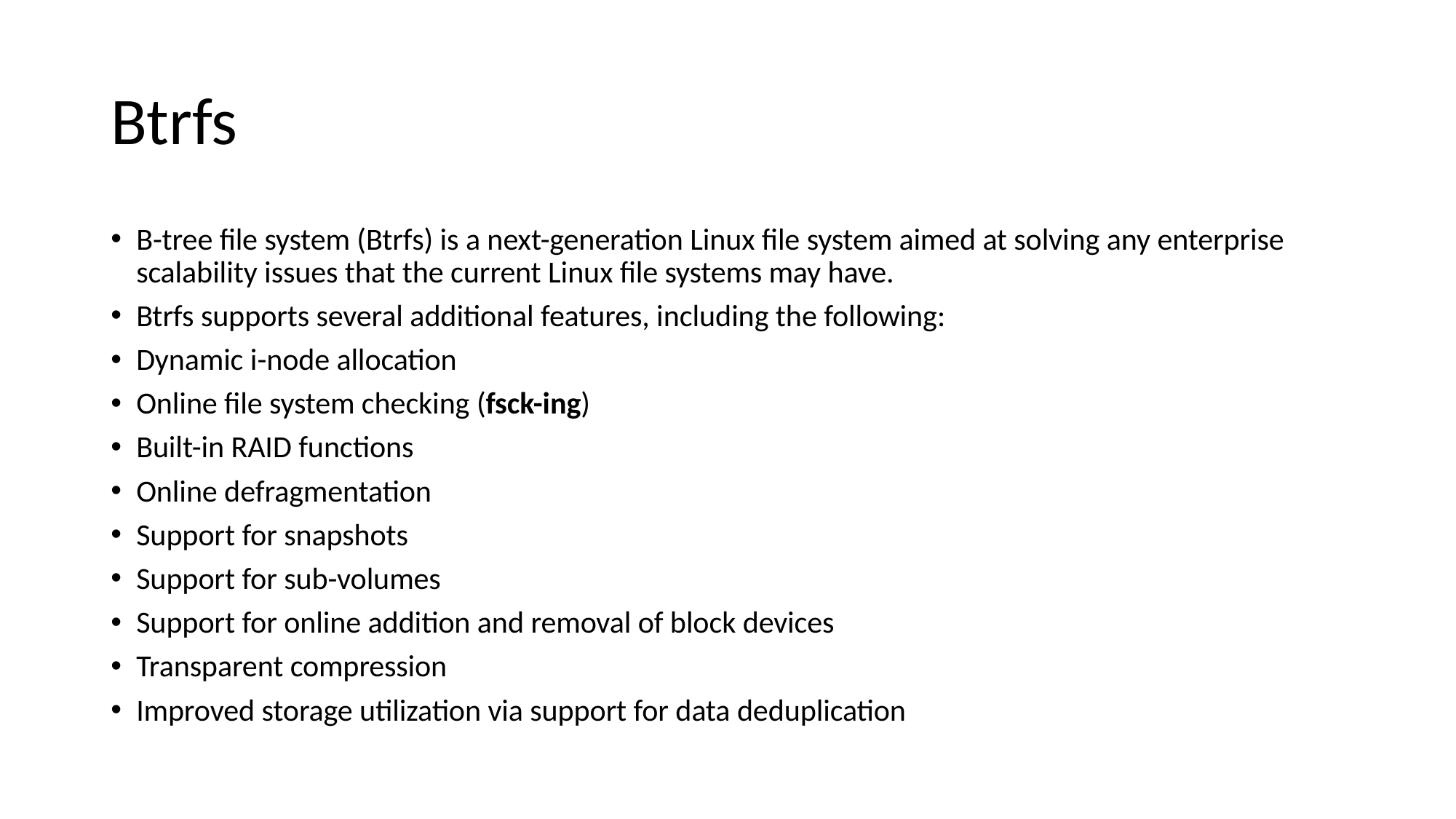

# Btrfs
B-tree file system (Btrfs) is a next-generation Linux file system aimed at solving any enterprise scalability issues that the current Linux file systems may have.
Btrfs supports several additional features, including the following:
Dynamic i-node allocation
Online file system checking (fsck-ing)
Built-in RAID functions
Online defragmentation
Support for snapshots
Support for sub-volumes
Support for online addition and removal of block devices
Transparent compression
Improved storage utilization via support for data deduplication